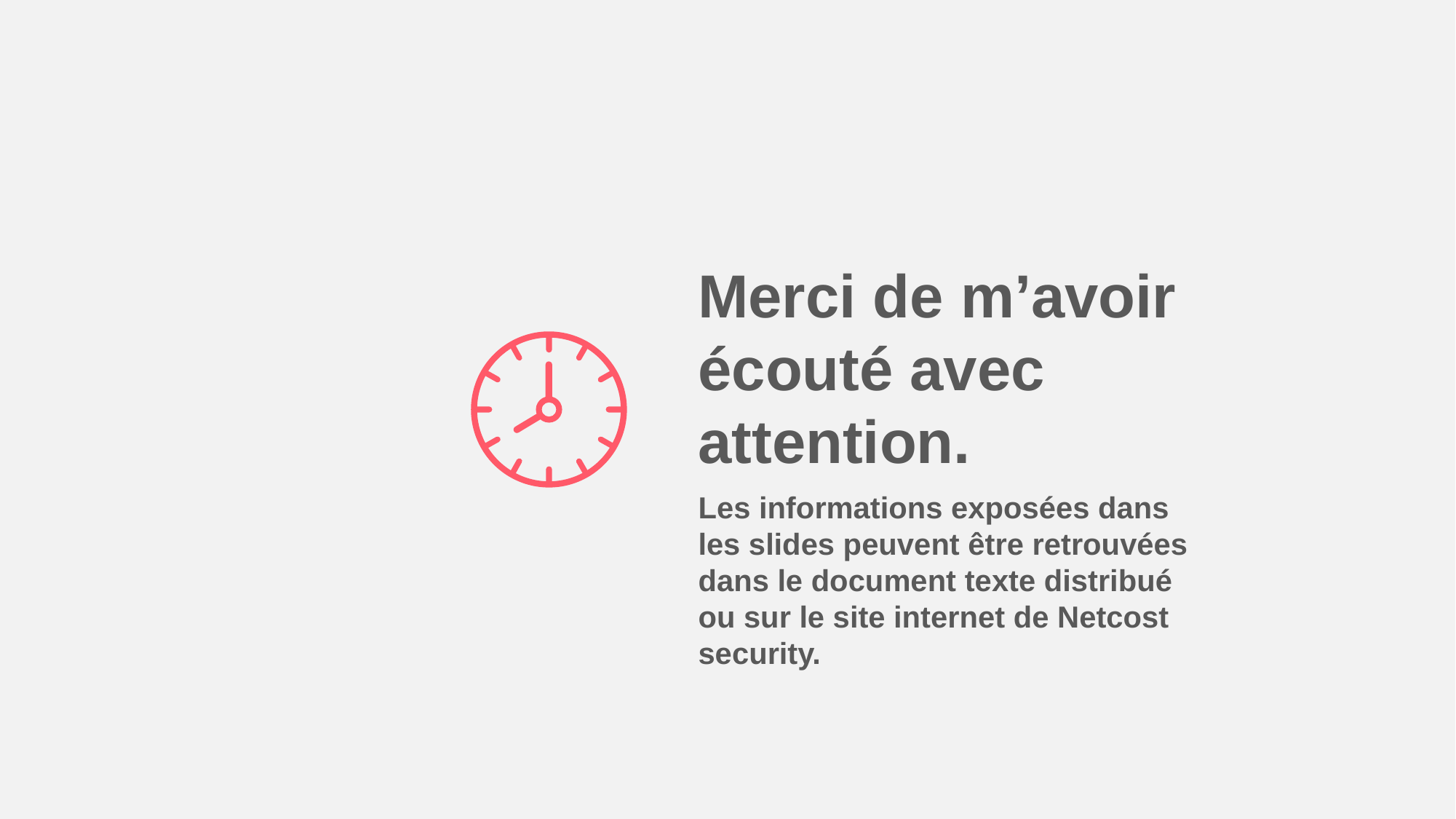

Merci de m’avoir écouté avec attention.
Les informations exposées dans les slides peuvent être retrouvées dans le document texte distribué ou sur le site internet de Netcost security.